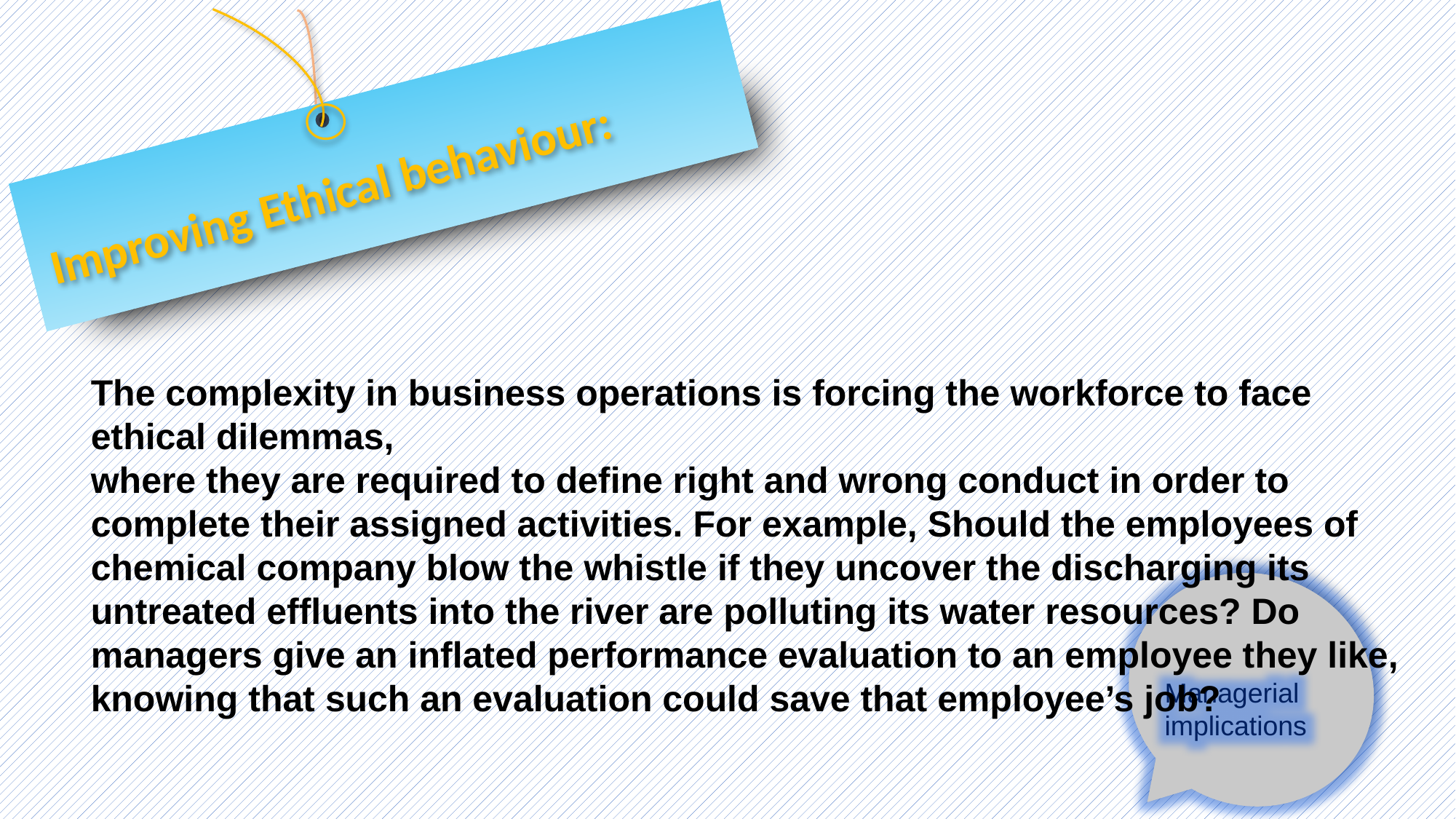

Improving Ethical behaviour:
The complexity in business operations is forcing the workforce to face ethical dilemmas,
where they are required to define right and wrong conduct in order to complete their assigned activities. For example, Should the employees of chemical company blow the whistle if they uncover the discharging its untreated effluents into the river are polluting its water resources? Do  managers give an inflated performance evaluation to an employee they like, knowing that such an evaluation could save that employee’s job?

Managerial implications